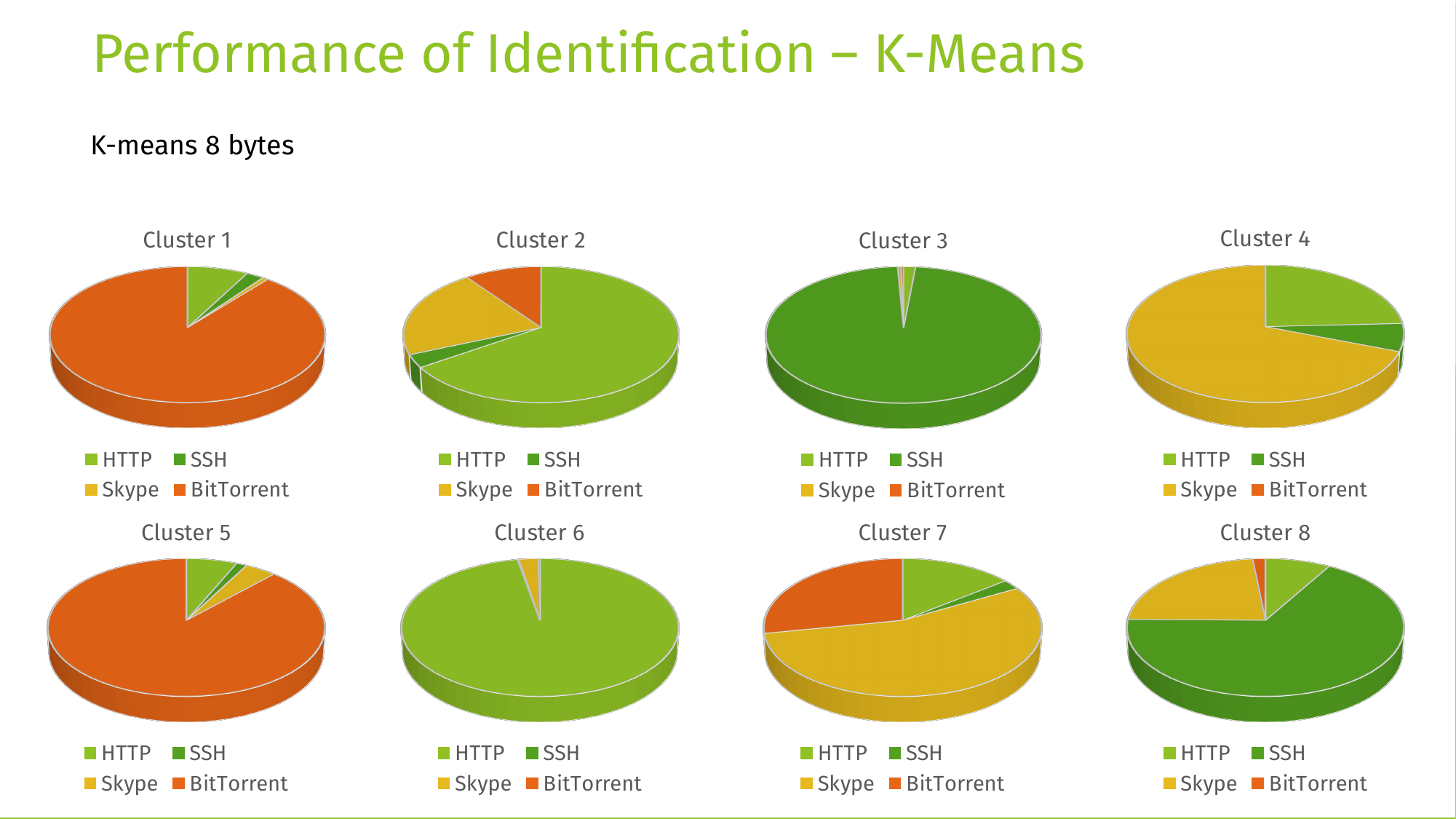

# Performance of Identification – K-Means
K-means 8 bytes

[unsupported chart]

[unsupported chart]

[unsupported chart]

[unsupported chart]

[unsupported chart]

[unsupported chart]

[unsupported chart]

[unsupported chart]